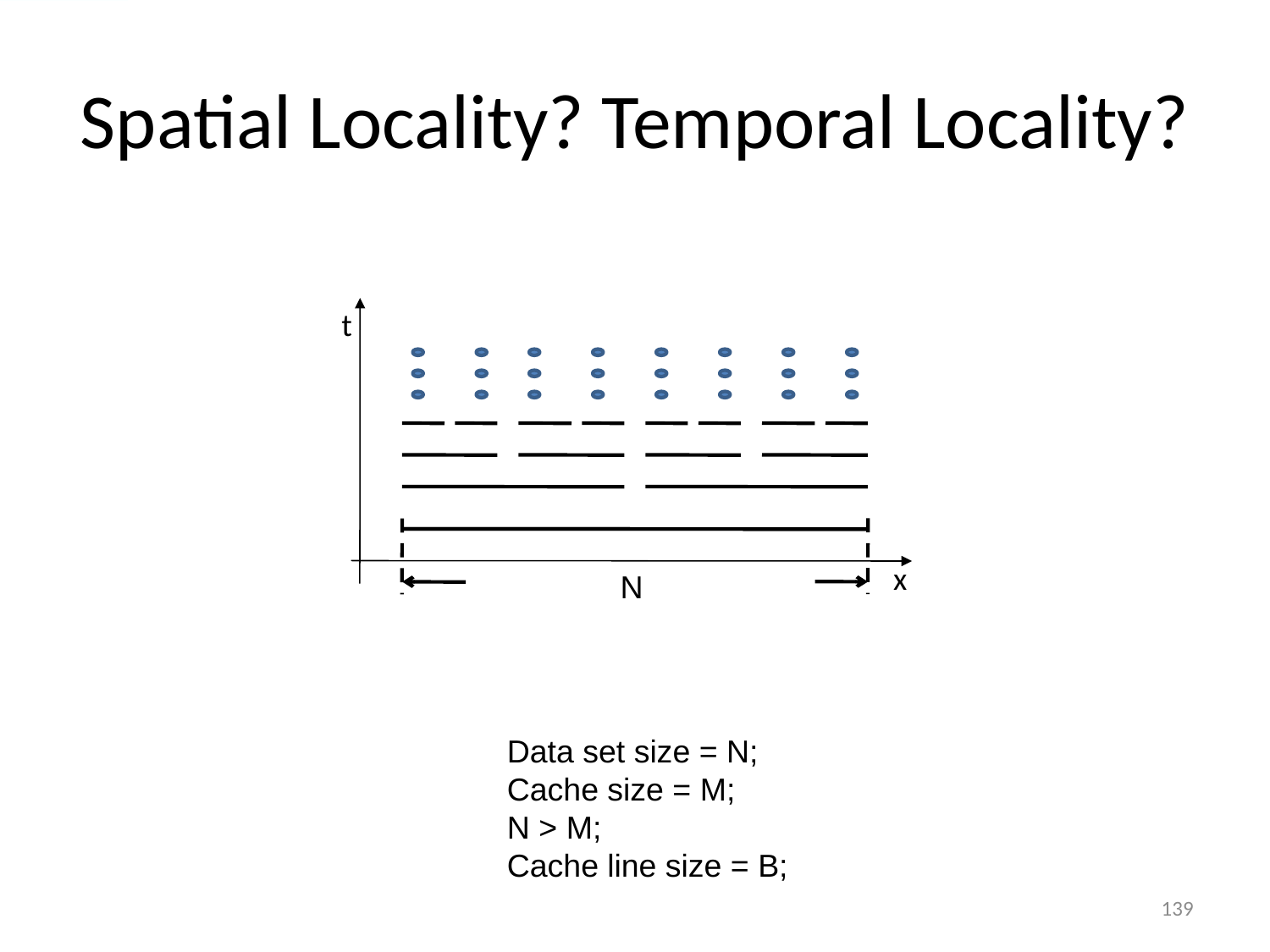

# Spatial Locality? Temporal Locality?
t

x
N
Data set size = N;
Cache size = M;
N > M;
Cache line size = B;
139